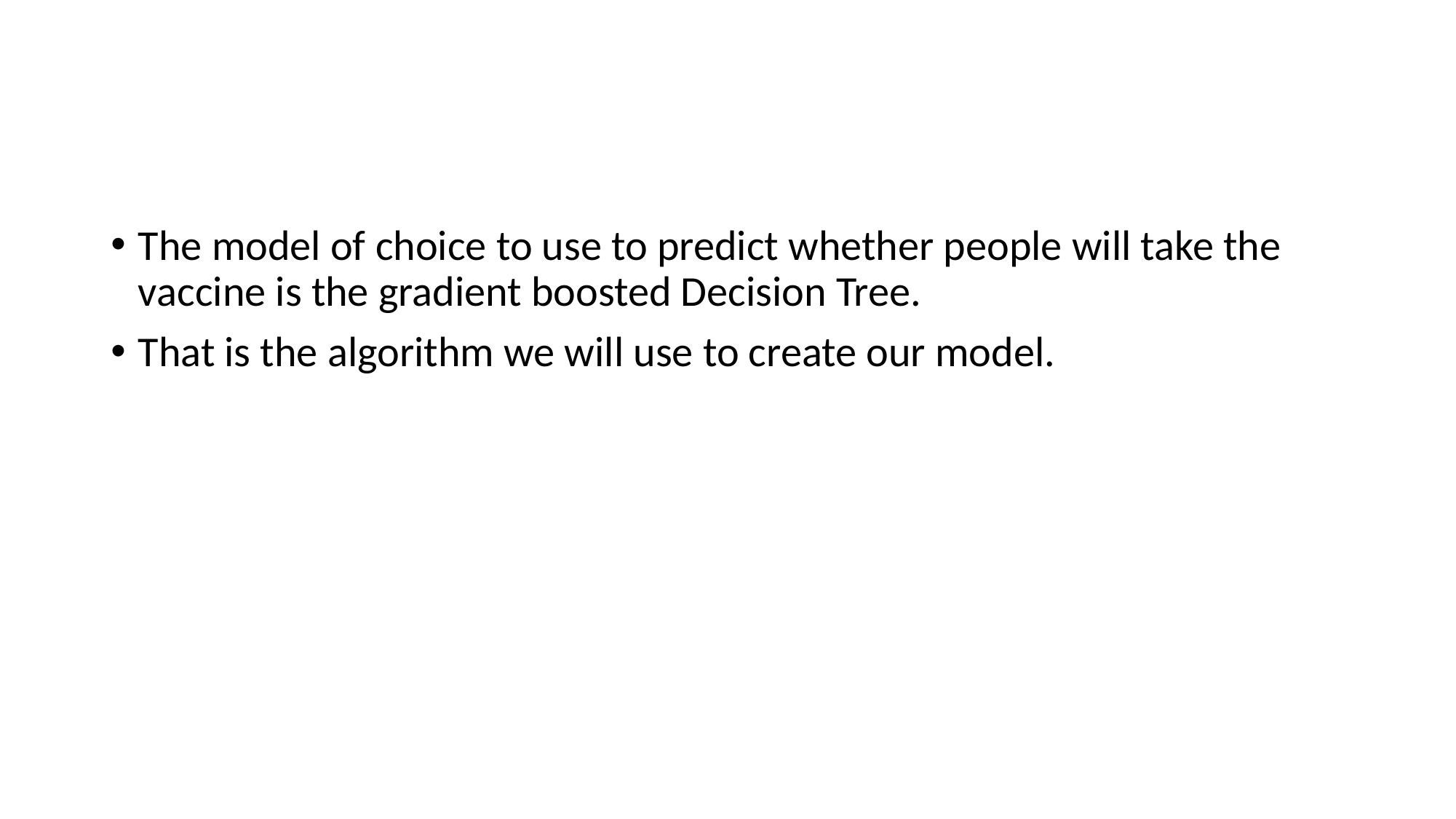

#
The model of choice to use to predict whether people will take the vaccine is the gradient boosted Decision Tree.
That is the algorithm we will use to create our model.